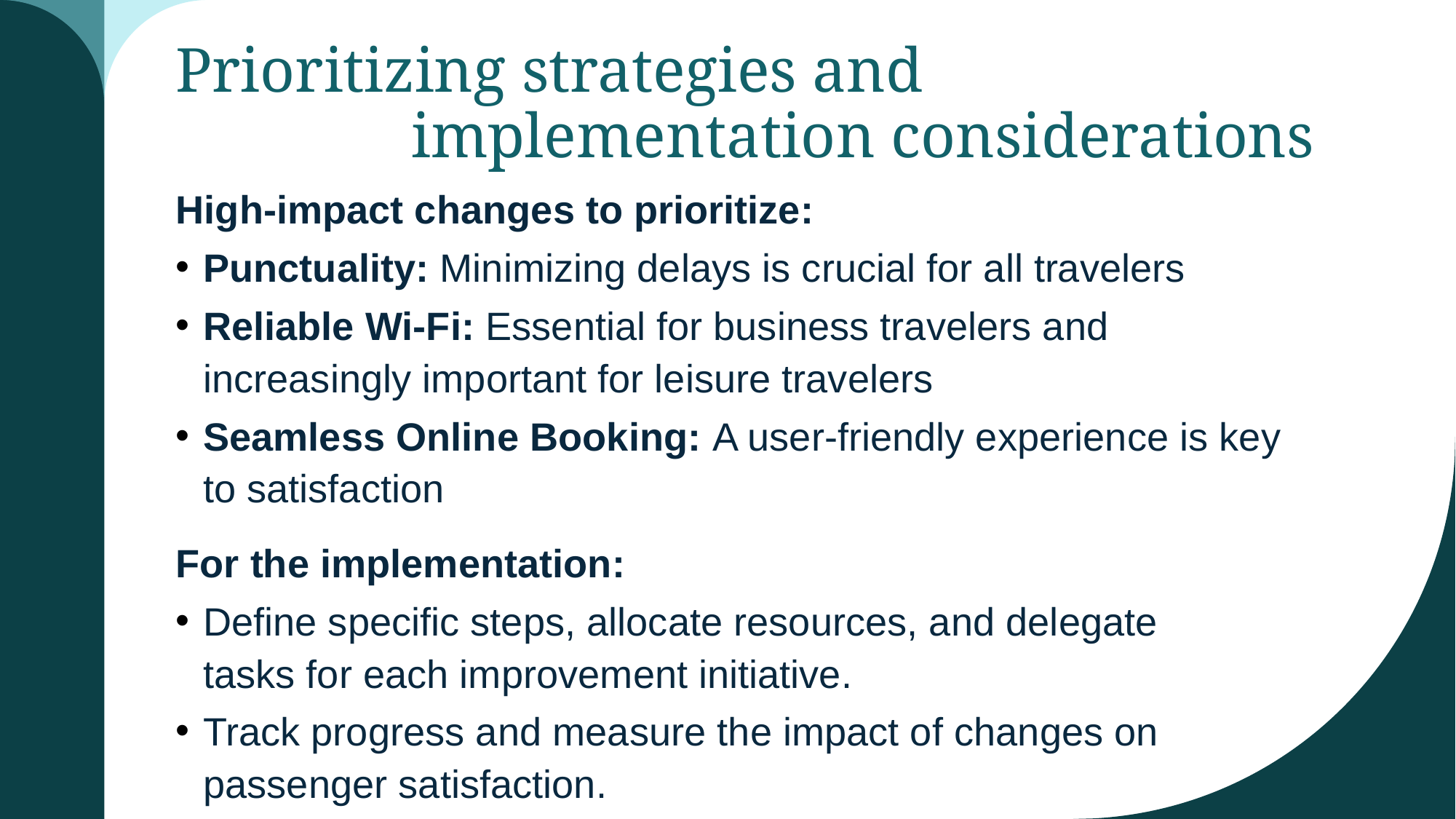

Prioritizing strategies and
	        implementation considerations
High-impact changes to prioritize:
Punctuality: Minimizing delays is crucial for all travelers
Reliable Wi-Fi: Essential for business travelers and increasingly important for leisure travelers
Seamless Online Booking: A user-friendly experience is key to satisfaction
For the implementation:
Define specific steps, allocate resources, and delegate tasks for each improvement initiative.
Track progress and measure the impact of changes on passenger satisfaction.